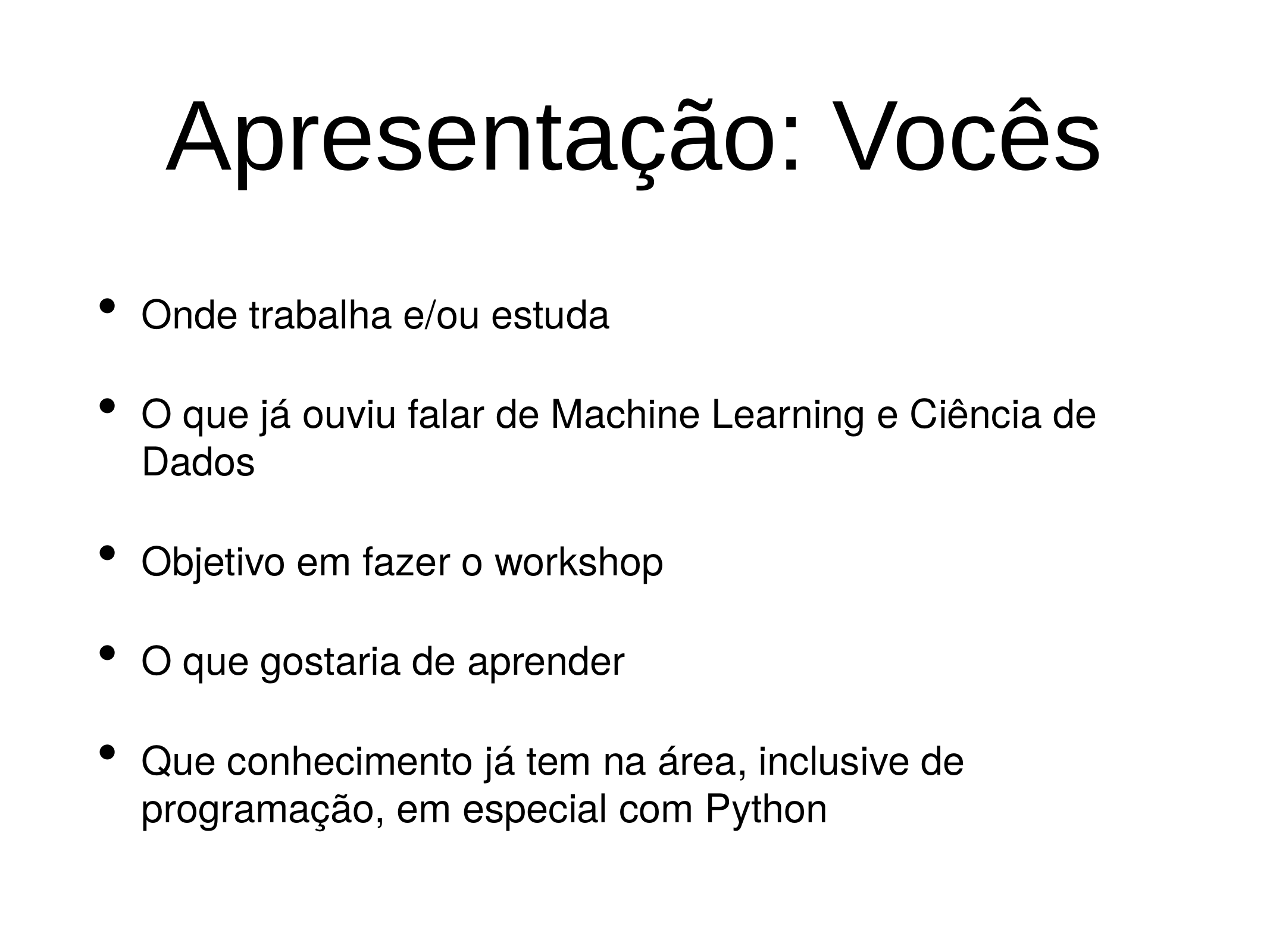

# Apresentação: Vocês
Onde trabalha e/ou estuda
O que já ouviu falar de Machine Learning e Ciência de Dados
Objetivo em fazer o workshop
O que gostaria de aprender
Que conhecimento já tem na área, inclusive de programação, em especial com Python